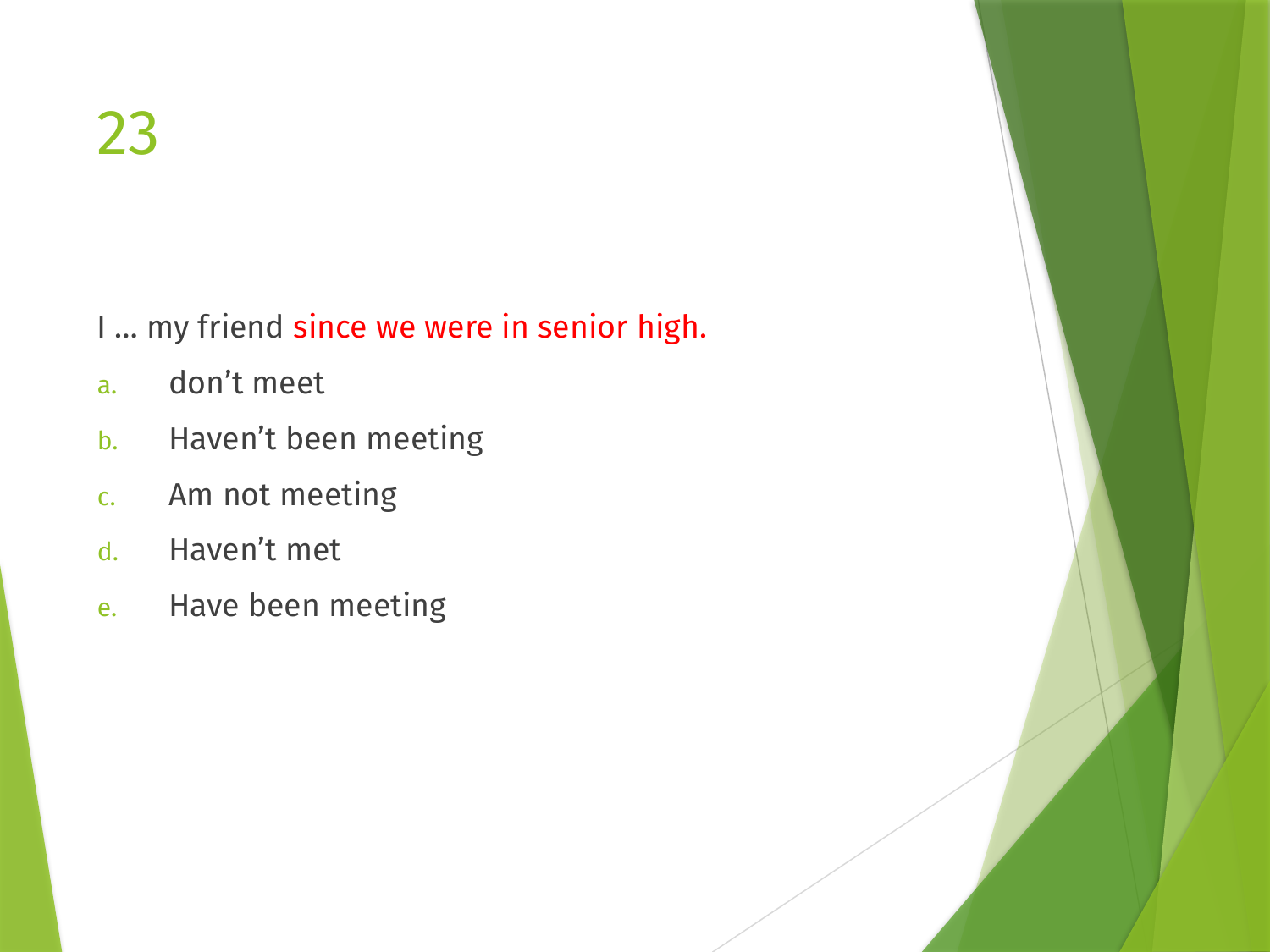

# 23
I … my friend since we were in senior high.
don’t meet
Haven’t been meeting
Am not meeting
Haven’t met
Have been meeting